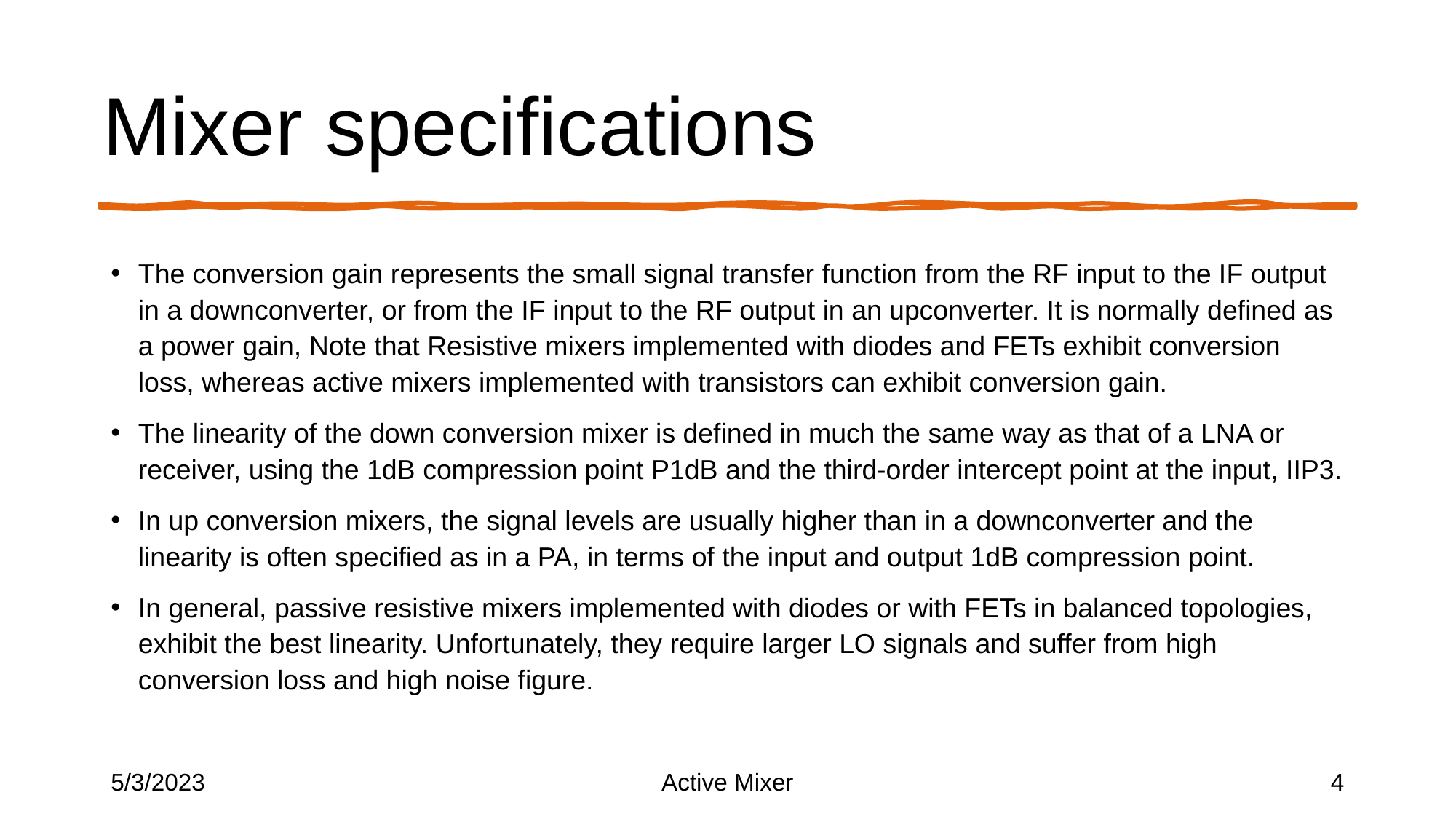

# Mixer specifications
The conversion gain represents the small signal transfer function from the RF input to the IF output in a downconverter, or from the IF input to the RF output in an upconverter. It is normally defined as a power gain, Note that Resistive mixers implemented with diodes and FETs exhibit conversion loss, whereas active mixers implemented with transistors can exhibit conversion gain.
The linearity of the down conversion mixer is defined in much the same way as that of a LNA or receiver, using the 1dB compression point P1dB and the third-order intercept point at the input, IIP3.
In up conversion mixers, the signal levels are usually higher than in a downconverter and the linearity is often specified as in a PA, in terms of the input and output 1dB compression point.
In general, passive resistive mixers implemented with diodes or with FETs in balanced topologies, exhibit the best linearity. Unfortunately, they require larger LO signals and suffer from high conversion loss and high noise figure.
5/3/2023
Active Mixer
4